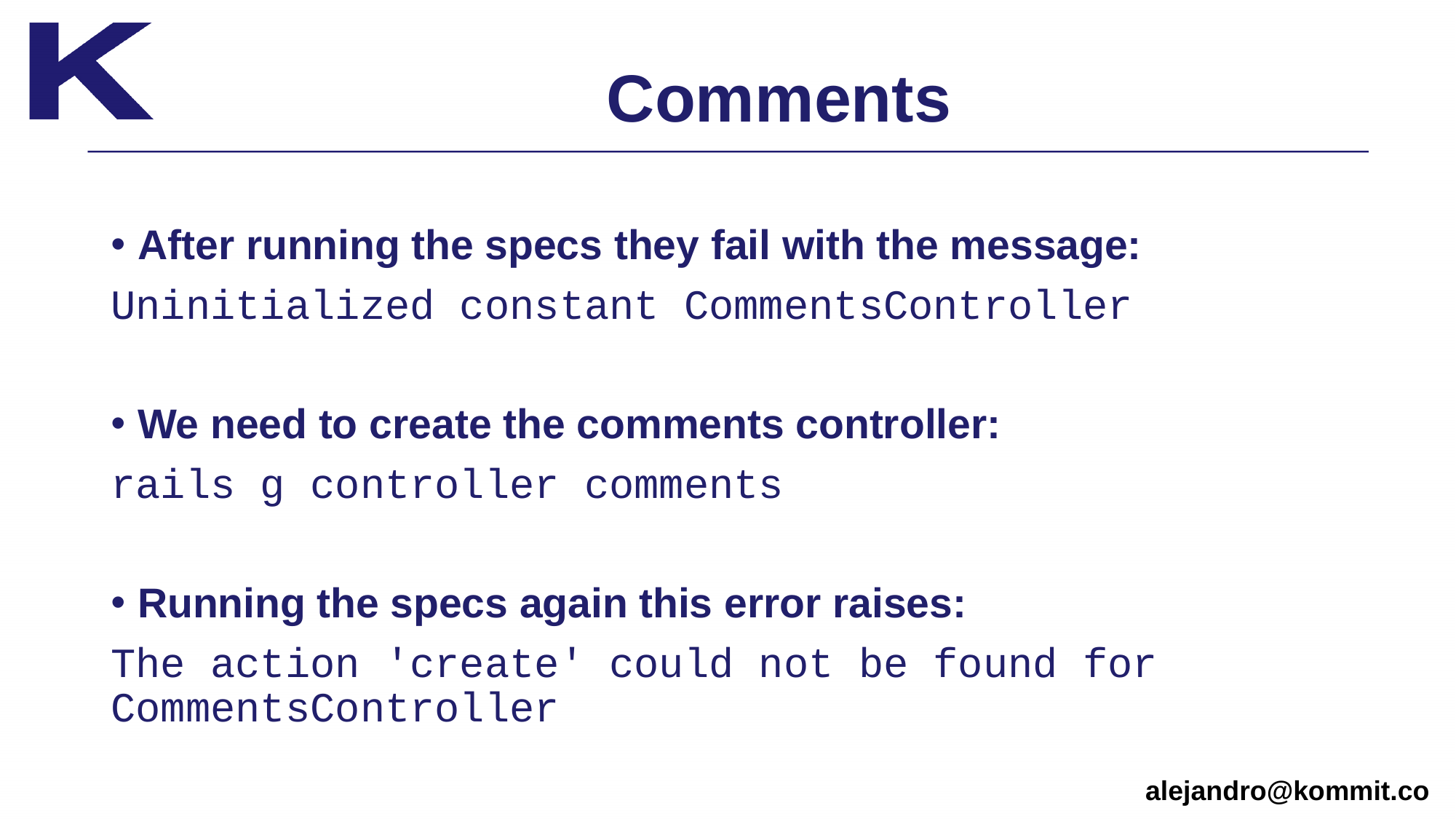

# Comments
After running the specs they fail with the message:
Uninitialized constant CommentsController

We need to create the comments controller:
rails g controller comments

Running the specs again this error raises:
The action 'create' could not be found for CommentsController
alejandro@kommit.co